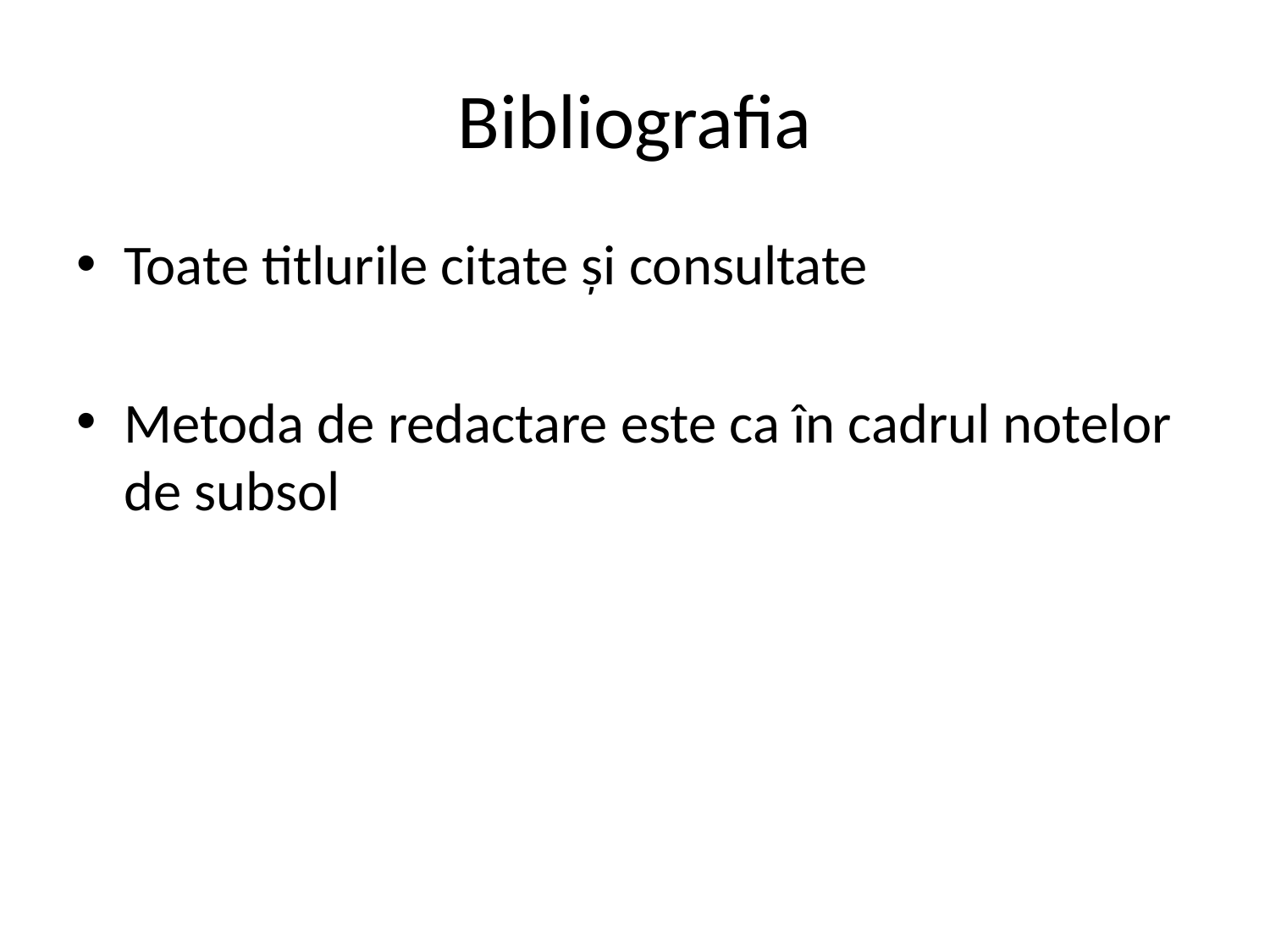

# Bibliografia
Toate titlurile citate și consultate

Metoda de redactare este ca în cadrul notelor de subsol